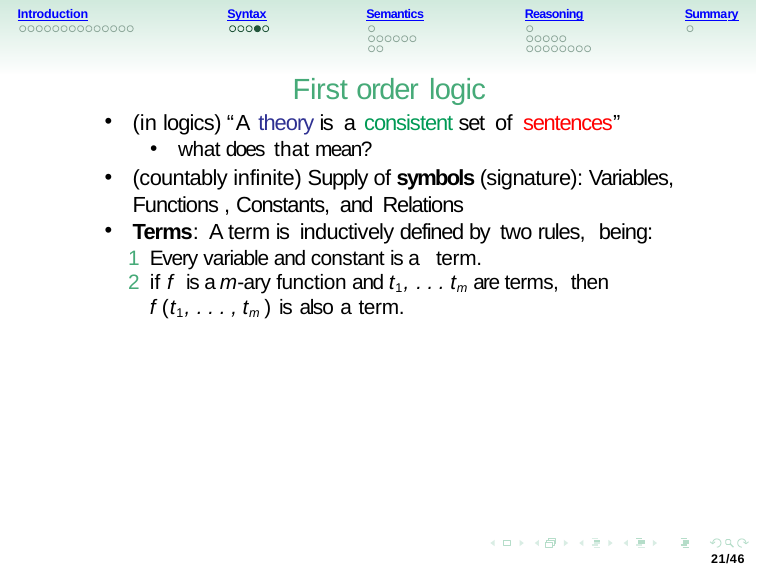

Introduction
Syntax
Semantics
Reasoning
Summary

First order logic
(in logics) “A theory is  a  consistent set  of sentences”
what does  that mean?
(countably infinite) Supply of symbols (signature): Variables,  Functions , Constants,  and Relations
Terms:  A term is  inductively defined by  two rules,  being:
Every variable and constant is a   term.
if f  is a m-ary function and t1, . . . tm are terms,  then
f (t1, . . . , tm ) is also a term.

21/46